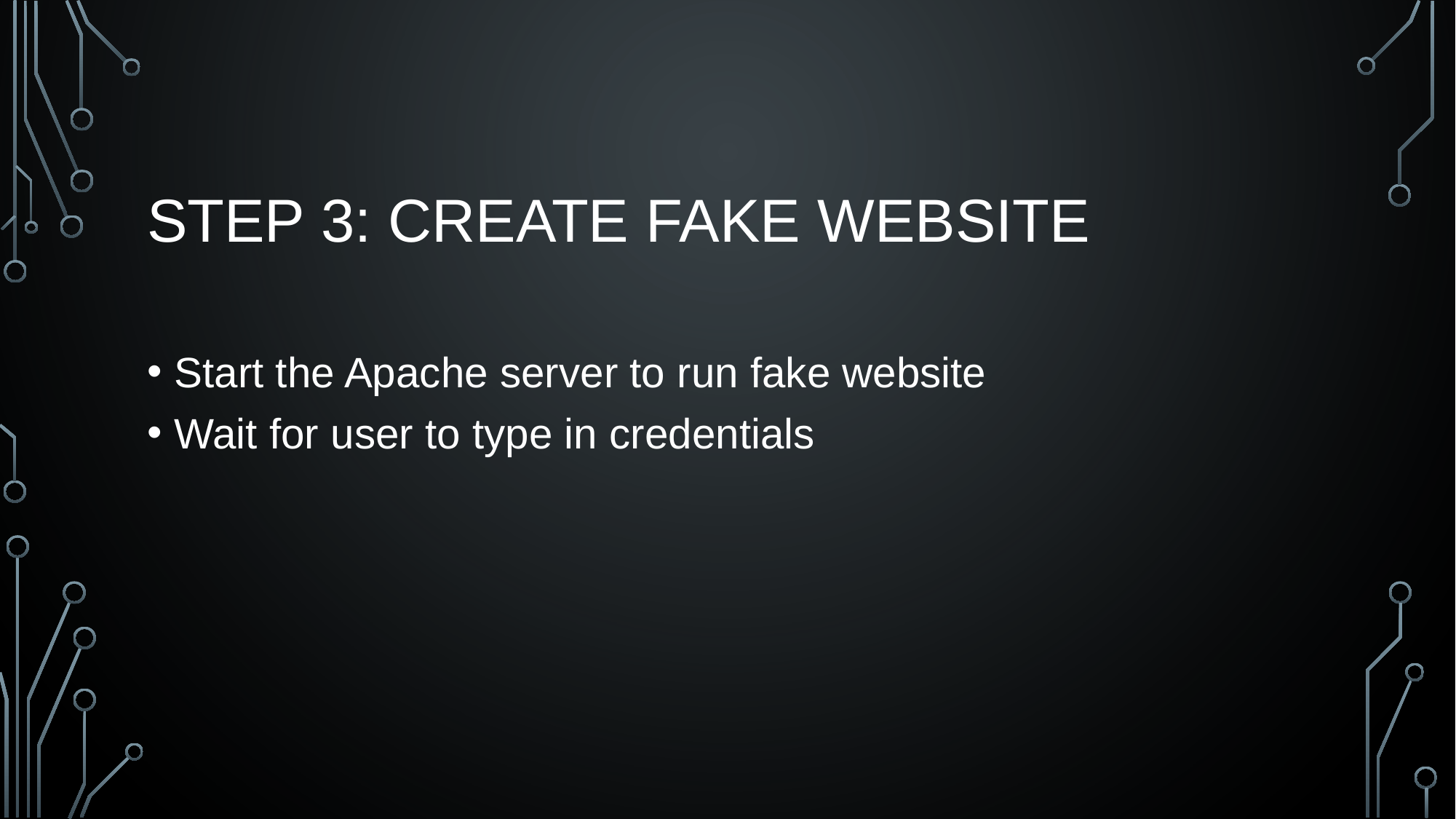

# STEP 3: CREATE FAKE WEBSITE
Start the Apache server to run fake website
Wait for user to type in credentials